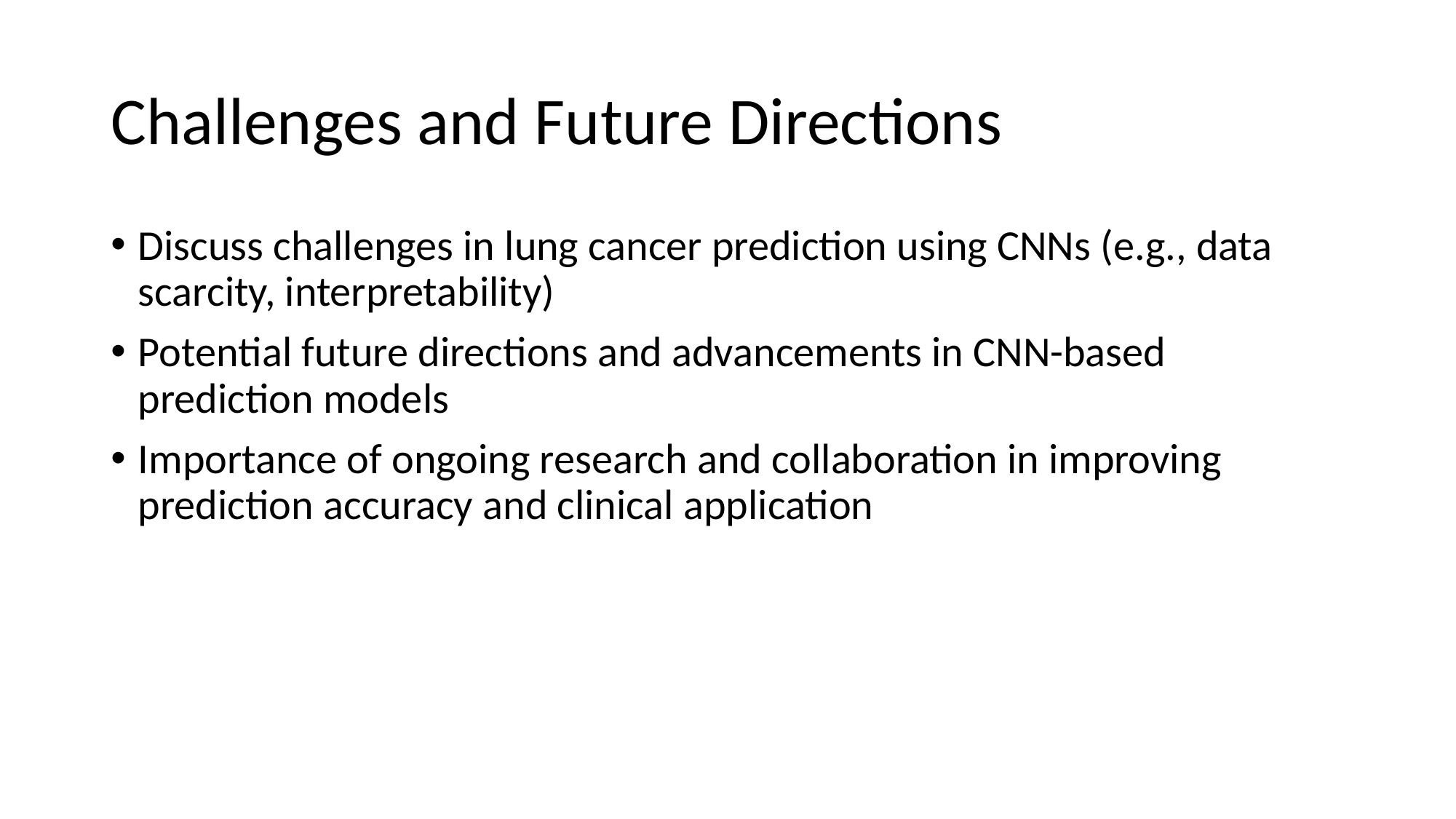

# Challenges and Future Directions
Discuss challenges in lung cancer prediction using CNNs (e.g., data scarcity, interpretability)
Potential future directions and advancements in CNN-based prediction models
Importance of ongoing research and collaboration in improving prediction accuracy and clinical application